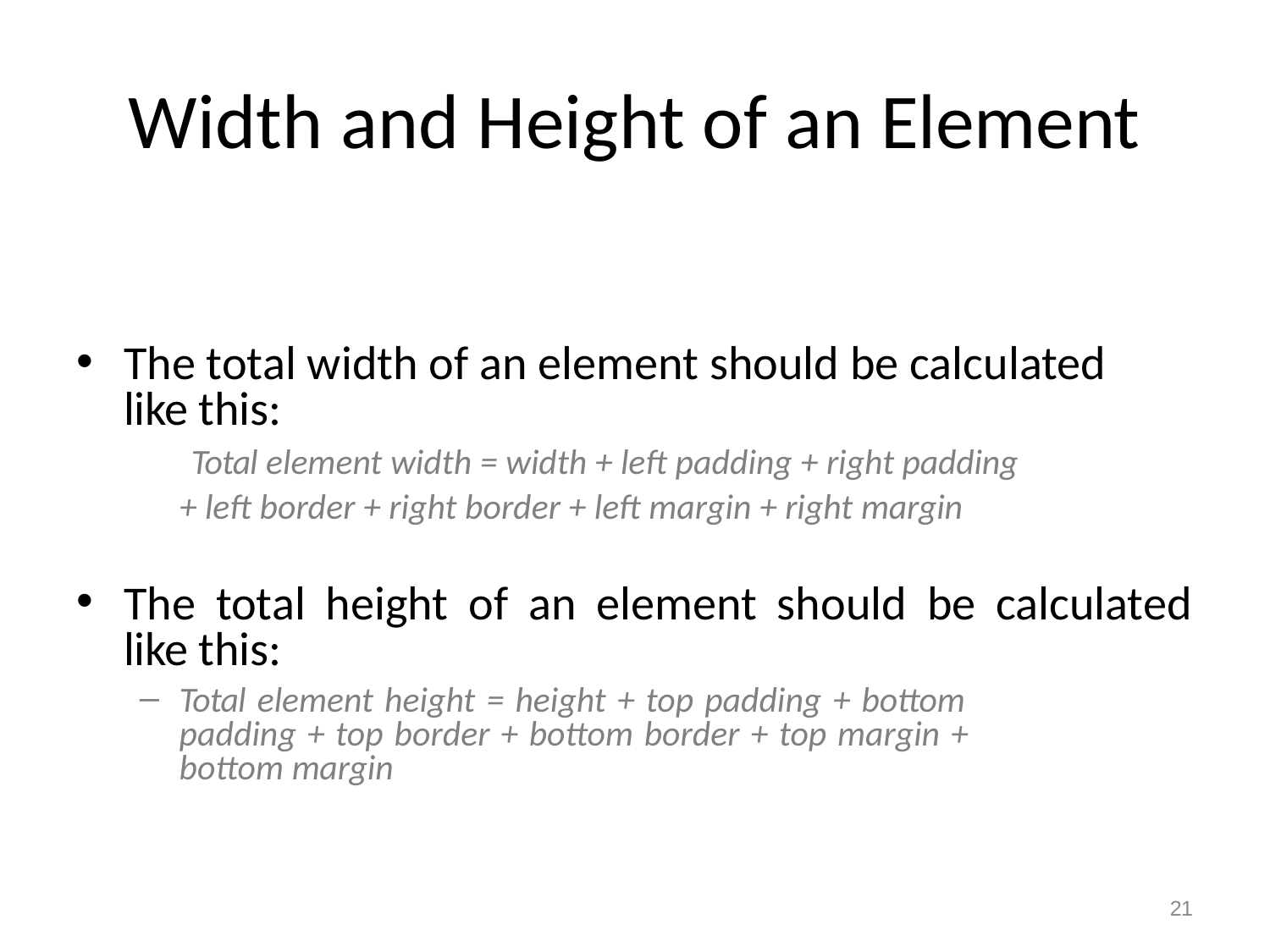

# Width and Height of an Element

The total width of an element should be calculated like this:
       Total element width = width + left padding + right padding
+ left border + right border + left margin + right margin

The total height of an element should be calculated like this:
Total element height = height + top padding + bottom 	padding + top border + bottom border + top margin + 	bottom margin

21